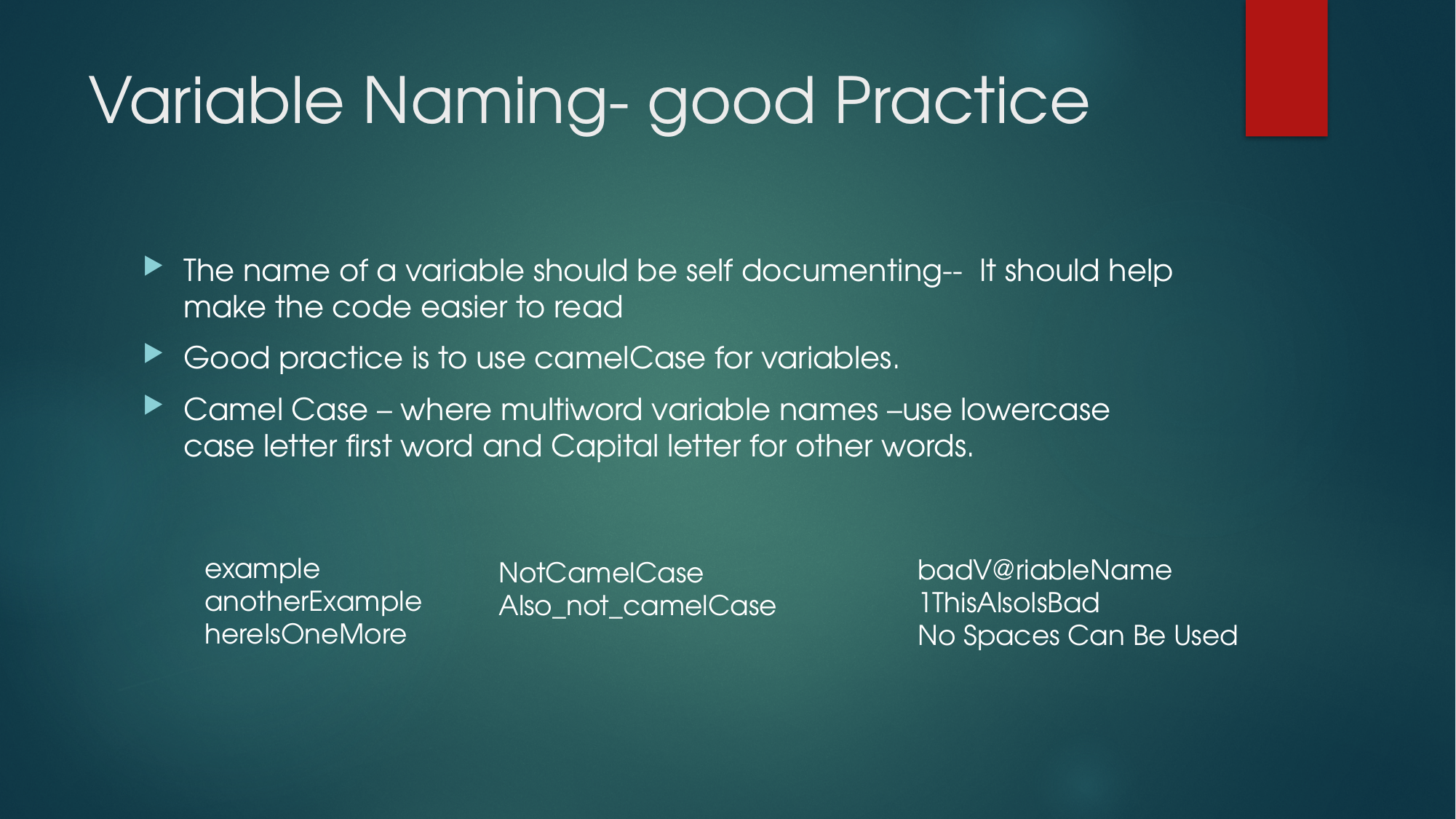

# Variable Naming- good Practice
The name of a variable should be self documenting--  It should help make the code easier to read
Good practice is to use camelCase for variables.
Camel Case – where multiword variable names –use lowercase case letter first word and Capital letter for other words.

 example
 anotherExample
 hereIsOneMore
badV@riableName
1ThisAlsoIsBad
No Spaces Can Be Used
NotCamelCase
Also_not_camelCase